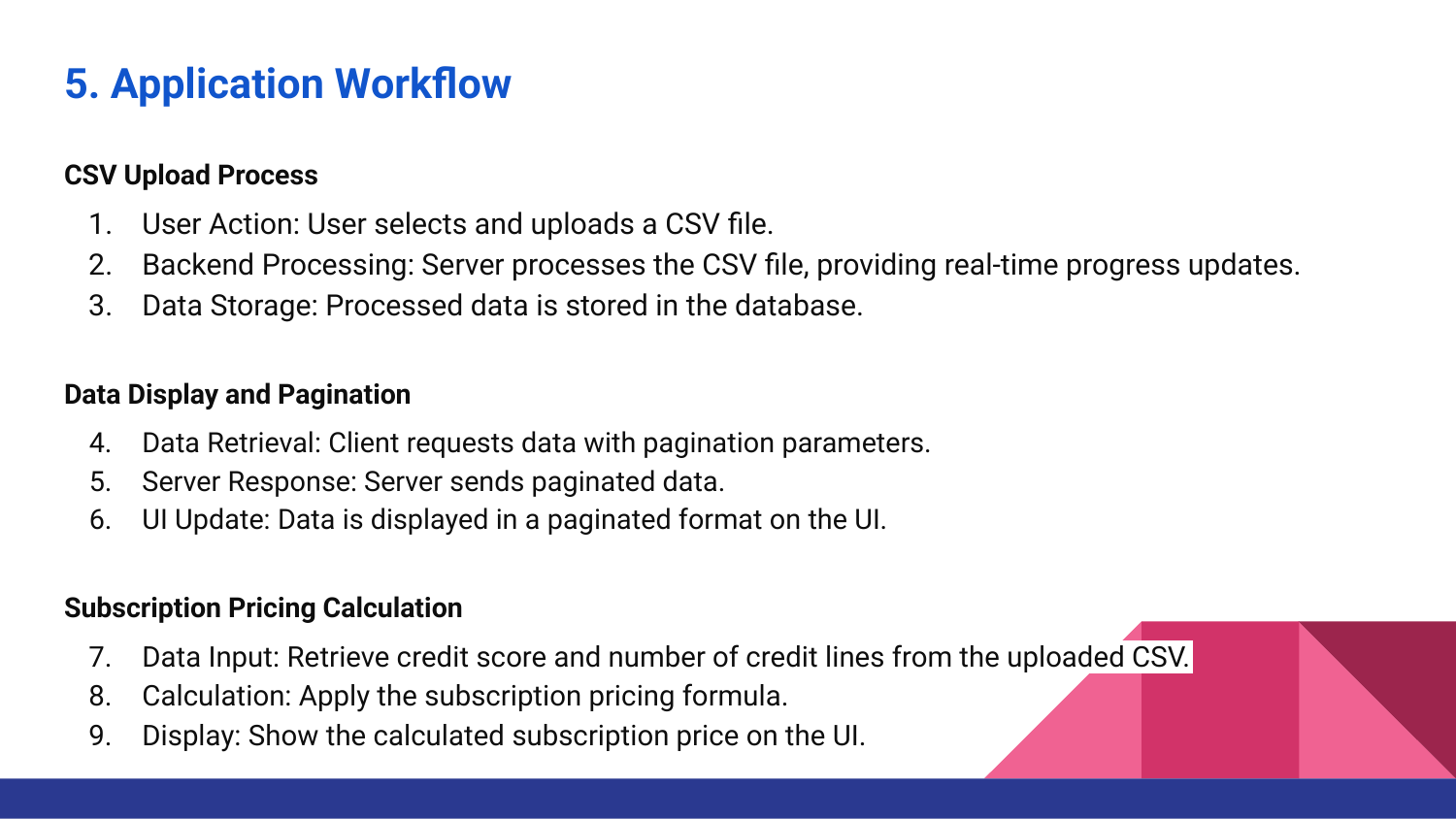

# 5. Application Workflow

CSV Upload Process
User Action: User selects and uploads a CSV file.
Backend Processing: Server processes the CSV file, providing real-time progress updates.
Data Storage: Processed data is stored in the database.
Data Display and Pagination
Data Retrieval: Client requests data with pagination parameters.
Server Response: Server sends paginated data.
UI Update: Data is displayed in a paginated format on the UI.
Subscription Pricing Calculation
Data Input: Retrieve credit score and number of credit lines from the uploaded CSV.
Calculation: Apply the subscription pricing formula.
Display: Show the calculated subscription price on the UI.